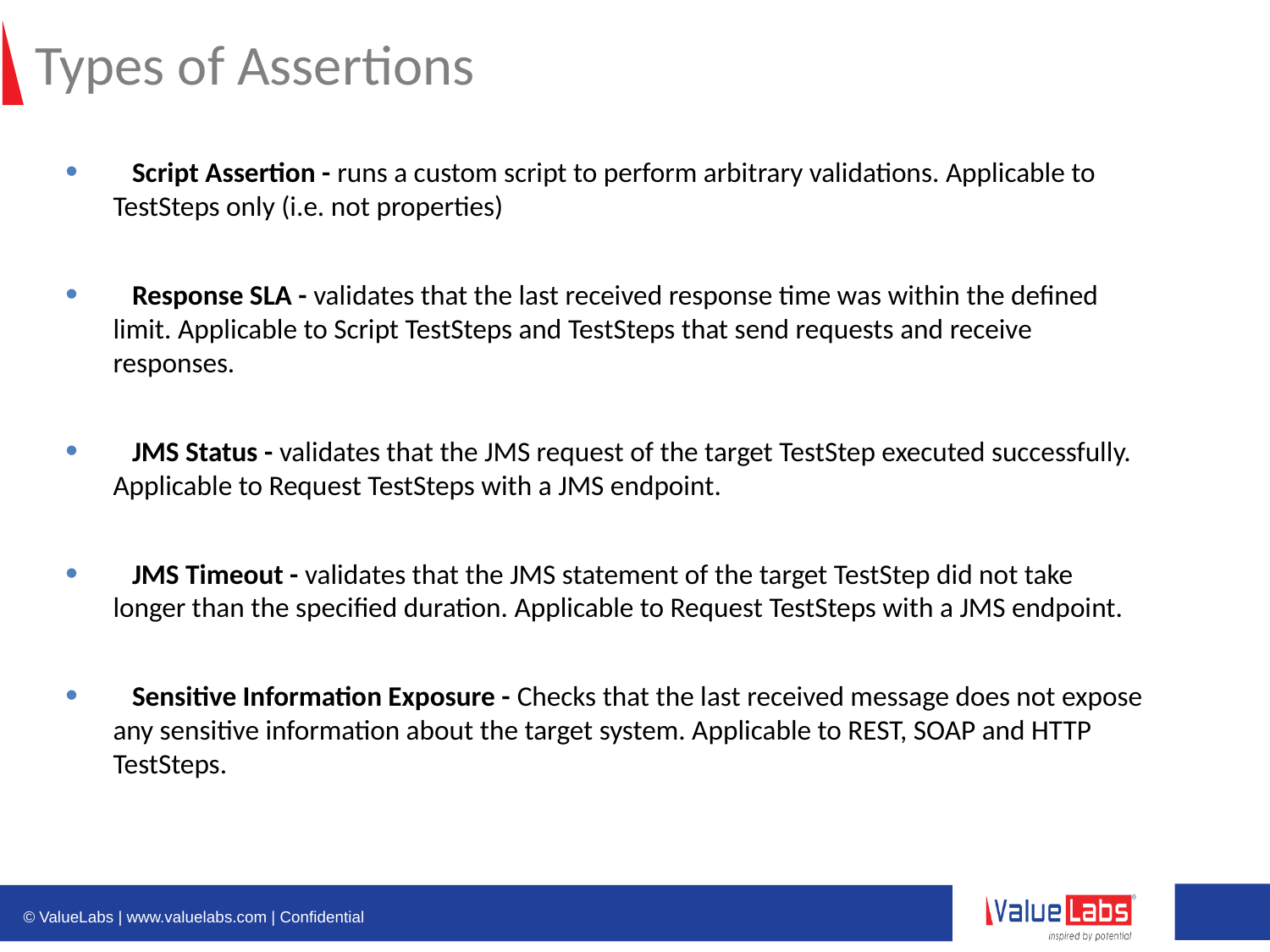

# Types of Assertions
   Script Assertion - runs a custom script to perform arbitrary validations. Applicable to TestSteps only (i.e. not properties)

   Response SLA - validates that the last received response time was within the defined limit. Applicable to Script TestSteps and TestSteps that send requests and receive responses.

   JMS Status - validates that the JMS request of the target TestStep executed successfully. Applicable to Request TestSteps with a JMS endpoint.

   JMS Timeout - validates that the JMS statement of the target TestStep did not take longer than the specified duration. Applicable to Request TestSteps with a JMS endpoint.

   Sensitive Information Exposure - Checks that the last received message does not expose any sensitive information about the target system. Applicable to REST, SOAP and HTTP TestSteps.